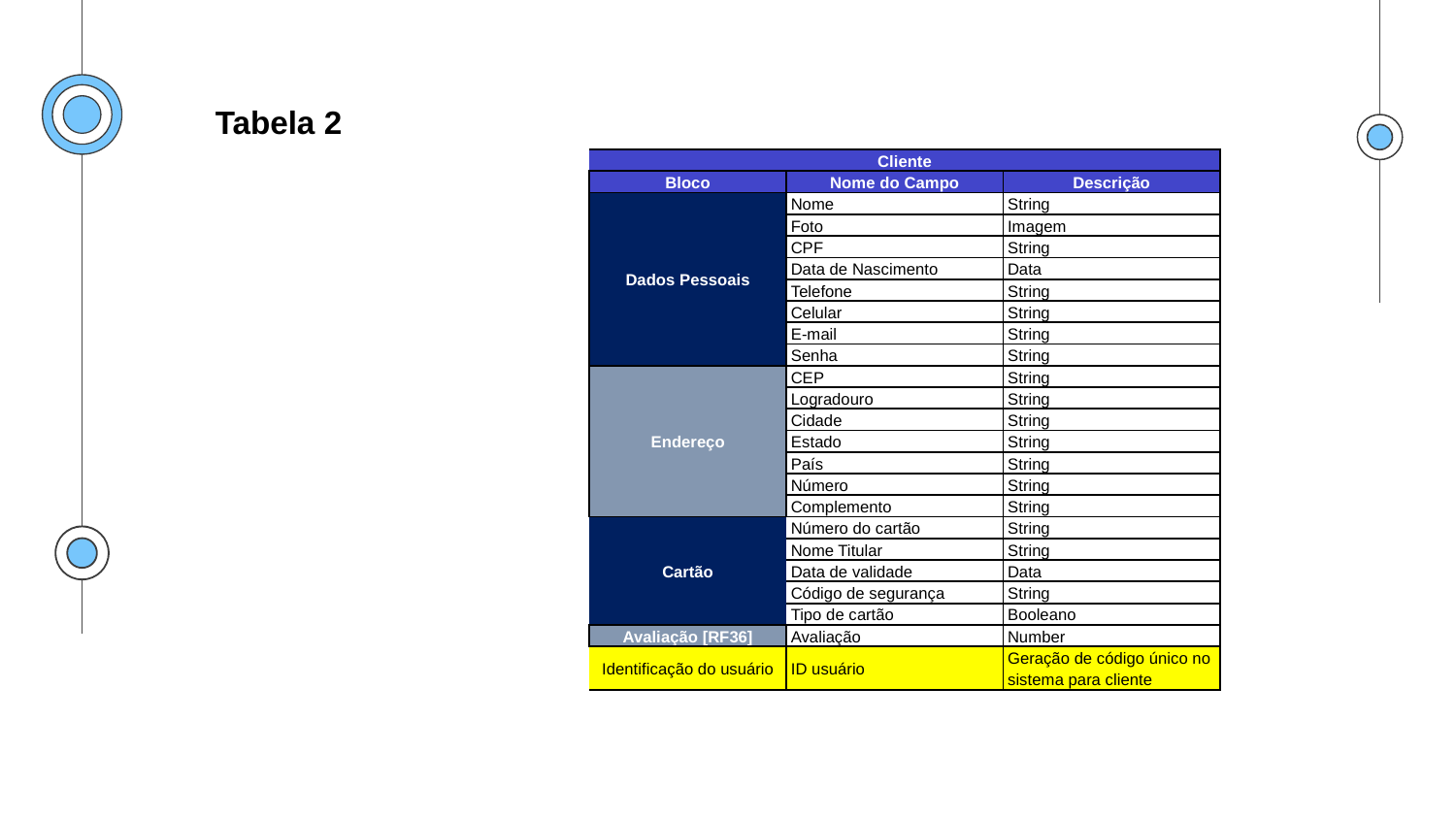

Tabela 2
| Cliente |  |  |
| --- | --- | --- |
| Bloco | Nome do Campo | Descrição |
| Dados Pessoais | Nome | String |
|  | Foto | Imagem |
|  | CPF | String |
|  | Data de Nascimento | Data |
|  | Telefone | String |
|  | Celular | String |
|  | E-mail | String |
|  | Senha | String |
| Endereço | CEP | String |
|  | Logradouro | String |
|  | Cidade | String |
|  | Estado | String |
|  | País | String |
|  | Número | String |
|  | Complemento | String |
| Cartão | Número do cartão | String |
|  | Nome Titular | String |
|  | Data de validade | Data |
|  | Código de segurança | String |
|  | Tipo de cartão | Booleano |
| Avaliação [RF36] | Avaliação | Number |
| Identificação do usuário | ID usuário | Geração de código único no sistema para cliente |